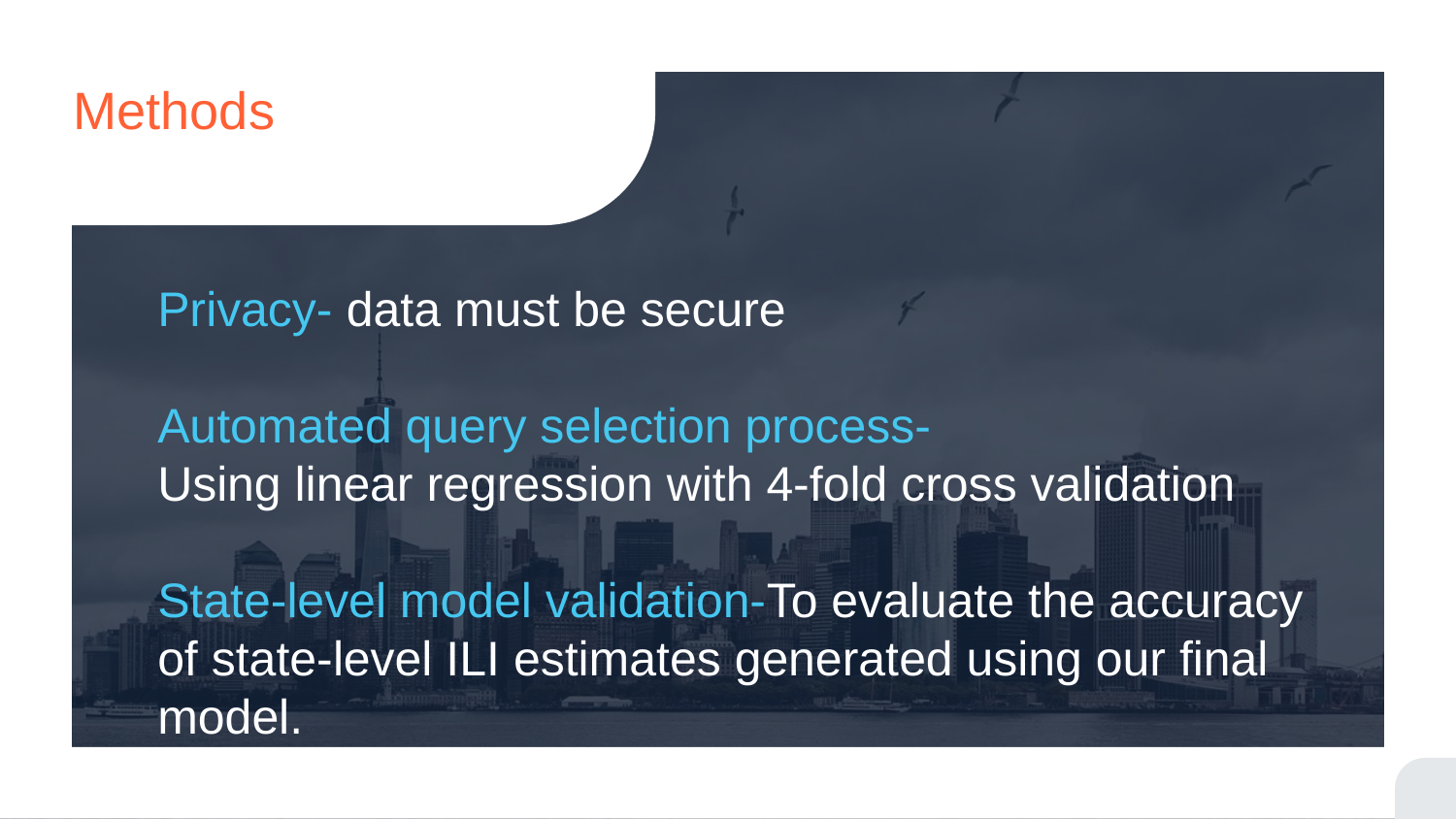

# Methods
Privacy- data must be secure

Automated query selection process-
Using linear regression with 4-fold cross validation

State-level model validation-To evaluate the accuracy of state-level ILI estimates generated using our final model.
4